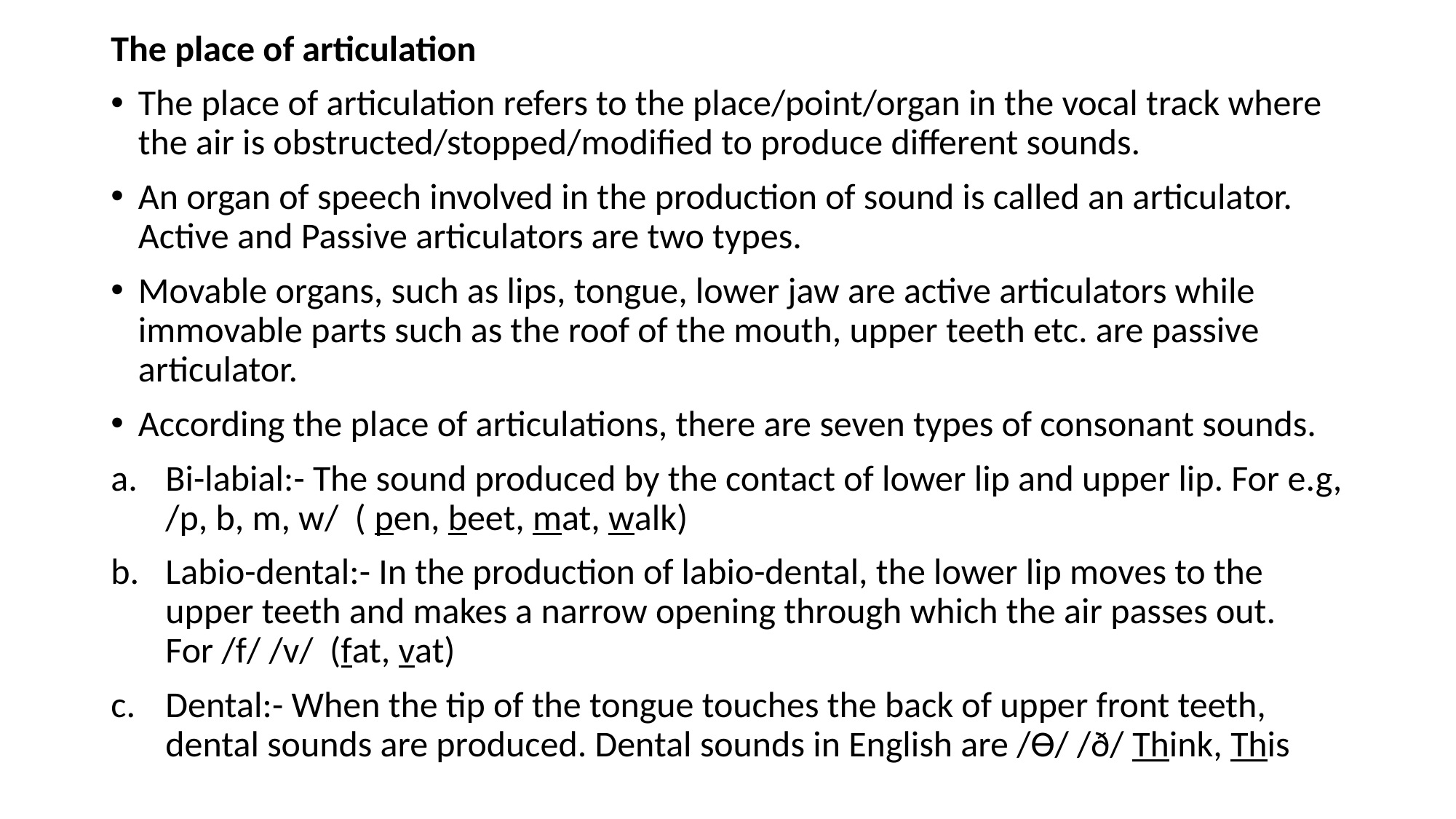

The place of articulation
The place of articulation refers to the place/point/organ in the vocal track where the air is obstructed/stopped/modified to produce different sounds.
An organ of speech involved in the production of sound is called an articulator. Active and Passive articulators are two types.
Movable organs, such as lips, tongue, lower jaw are active articulators while immovable parts such as the roof of the mouth, upper teeth etc. are passive articulator.
According the place of articulations, there are seven types of consonant sounds.
Bi-labial:- The sound produced by the contact of lower lip and upper lip. For e.g, /p, b, m, w/  ( pen, beet, mat, walk)
Labio-dental:- In the production of labio-dental, the lower lip moves to the upper teeth and makes a narrow opening through which the air passes out. For /f/ /v/  (fat, vat)
Dental:- When the tip of the tongue touches the back of upper front teeth, dental sounds are produced. Dental sounds in English are /Ɵ/ /ð/ Think, This